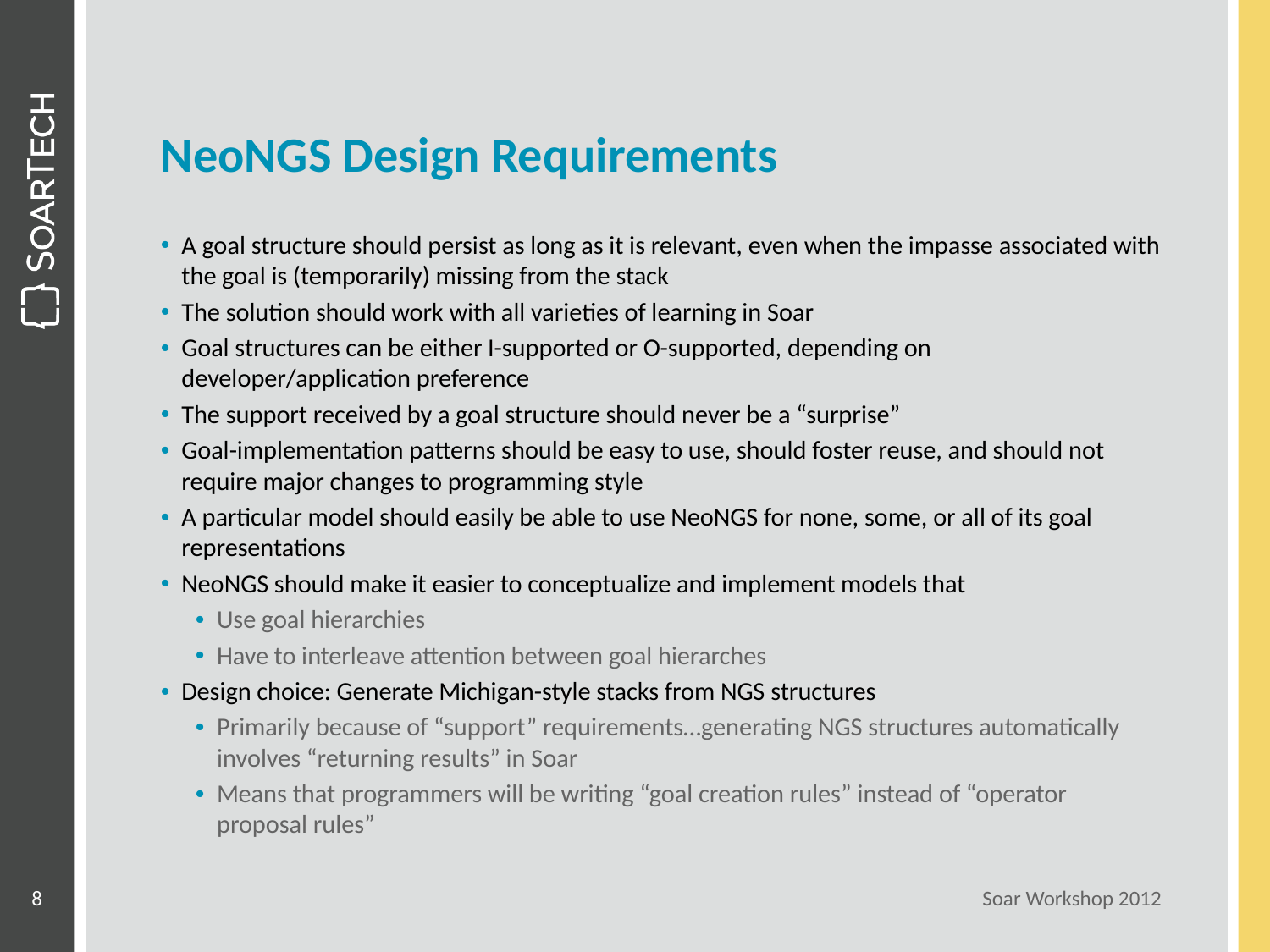

# NeoNGS Design Requirements
A goal structure should persist as long as it is relevant, even when the impasse associated with the goal is (temporarily) missing from the stack
The solution should work with all varieties of learning in Soar
Goal structures can be either I-supported or O-supported, depending on developer/application preference
The support received by a goal structure should never be a “surprise”
Goal-implementation patterns should be easy to use, should foster reuse, and should not require major changes to programming style
A particular model should easily be able to use NeoNGS for none, some, or all of its goal representations
NeoNGS should make it easier to conceptualize and implement models that
Use goal hierarchies
Have to interleave attention between goal hierarches
Design choice: Generate Michigan-style stacks from NGS structures
Primarily because of “support” requirements…generating NGS structures automatically involves “returning results” in Soar
Means that programmers will be writing “goal creation rules” instead of “operator proposal rules”

8
Soar Workshop 2012